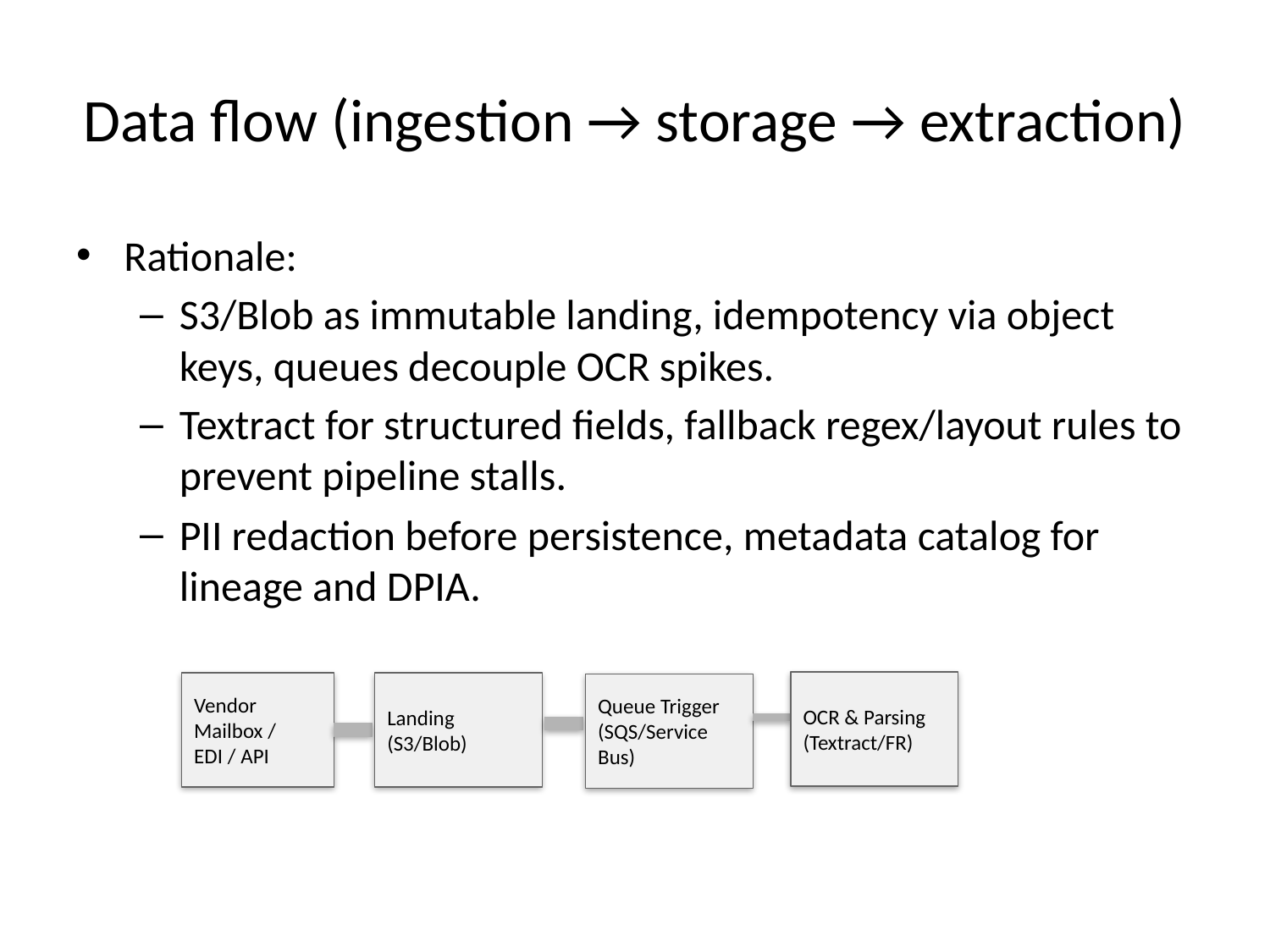

# Data flow (ingestion → storage → extraction)
Rationale:
S3/Blob as immutable landing, idempotency via object keys, queues decouple OCR spikes.
Textract for structured fields, fallback regex/layout rules to prevent pipeline stalls.
PII redaction before persistence, metadata catalog for lineage and DPIA.
OCR & Parsing
(Textract/FR)
Vendor Mailbox / EDI / API
Landing (S3/Blob)
Queue Trigger
(SQS/Service Bus)